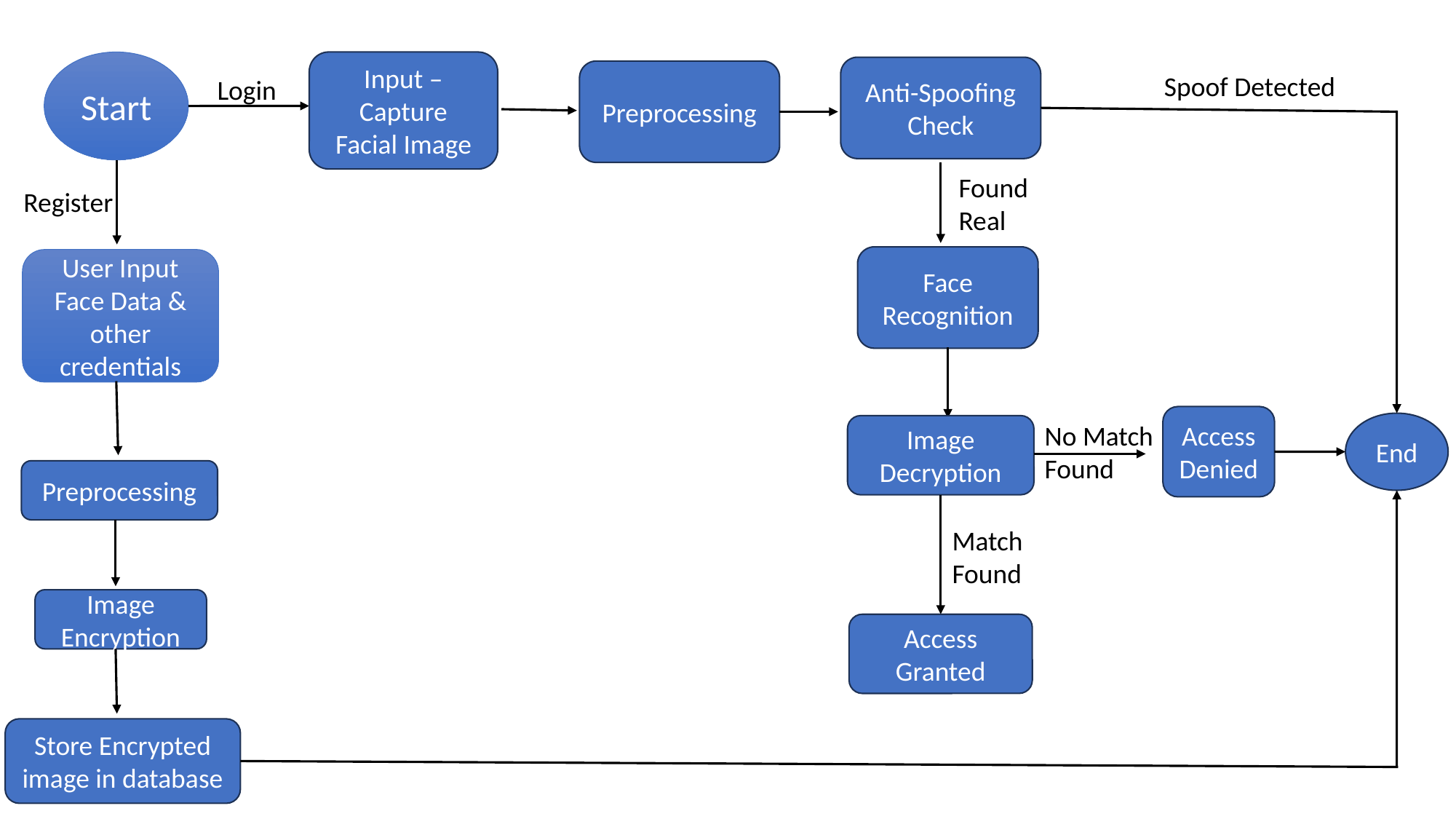

Start
Input – Capture Facial Image
Anti-Spoofing Check
Preprocessing
Spoof Detected
Login
Found Real
Register
Face Recognition
User Input Face Data & other credentials
Access Denied
No Match Found
End
Image Decryption
Preprocessing
Match Found
Image Encryption
Access Granted
Store Encrypted image in database